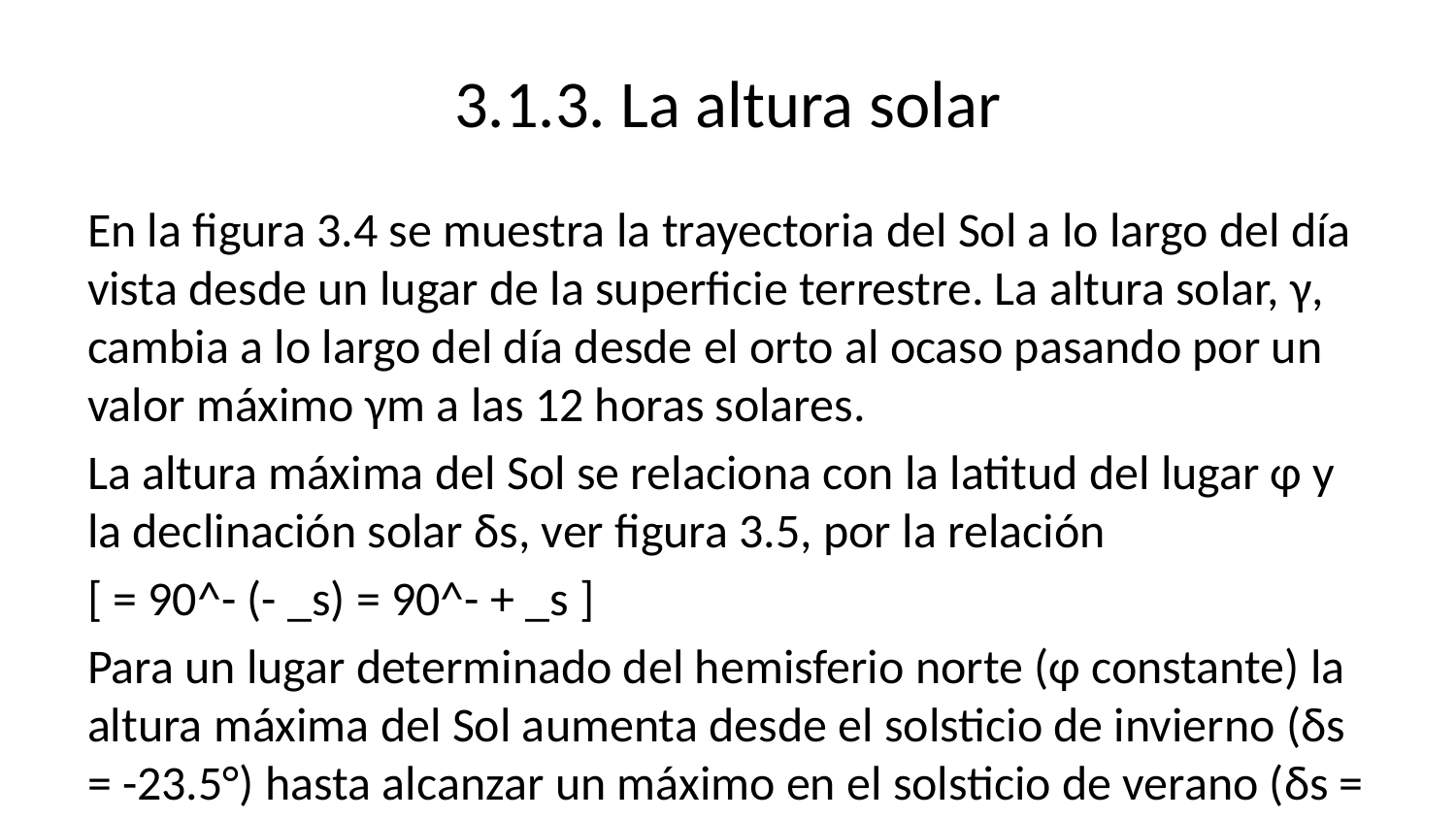

# 3.1.3. La altura solar
En la figura 3.4 se muestra la trayectoria del Sol a lo largo del día vista desde un lugar de la superficie terrestre. La altura solar, γ, cambia a lo largo del día desde el orto al ocaso pasando por un valor máximo γm a las 12 horas solares.
La altura máxima del Sol se relaciona con la latitud del lugar φ y la declinación solar δs, ver figura 3.5, por la relación
[ = 90^- (- _s) = 90^- + _s ]
Para un lugar determinado del hemisferio norte (φ constante) la altura máxima del Sol aumenta desde el solsticio de invierno (δs = -23.5°) hasta alcanzar un máximo en el solsticio de verano (δs = 23.5°). Desde ese día, la altura máxima decae hasta volver al valor mínimo, como se muestra en la figura 3.4(b). Lo mismo ocurre en el hemisferio sur pero al revés.